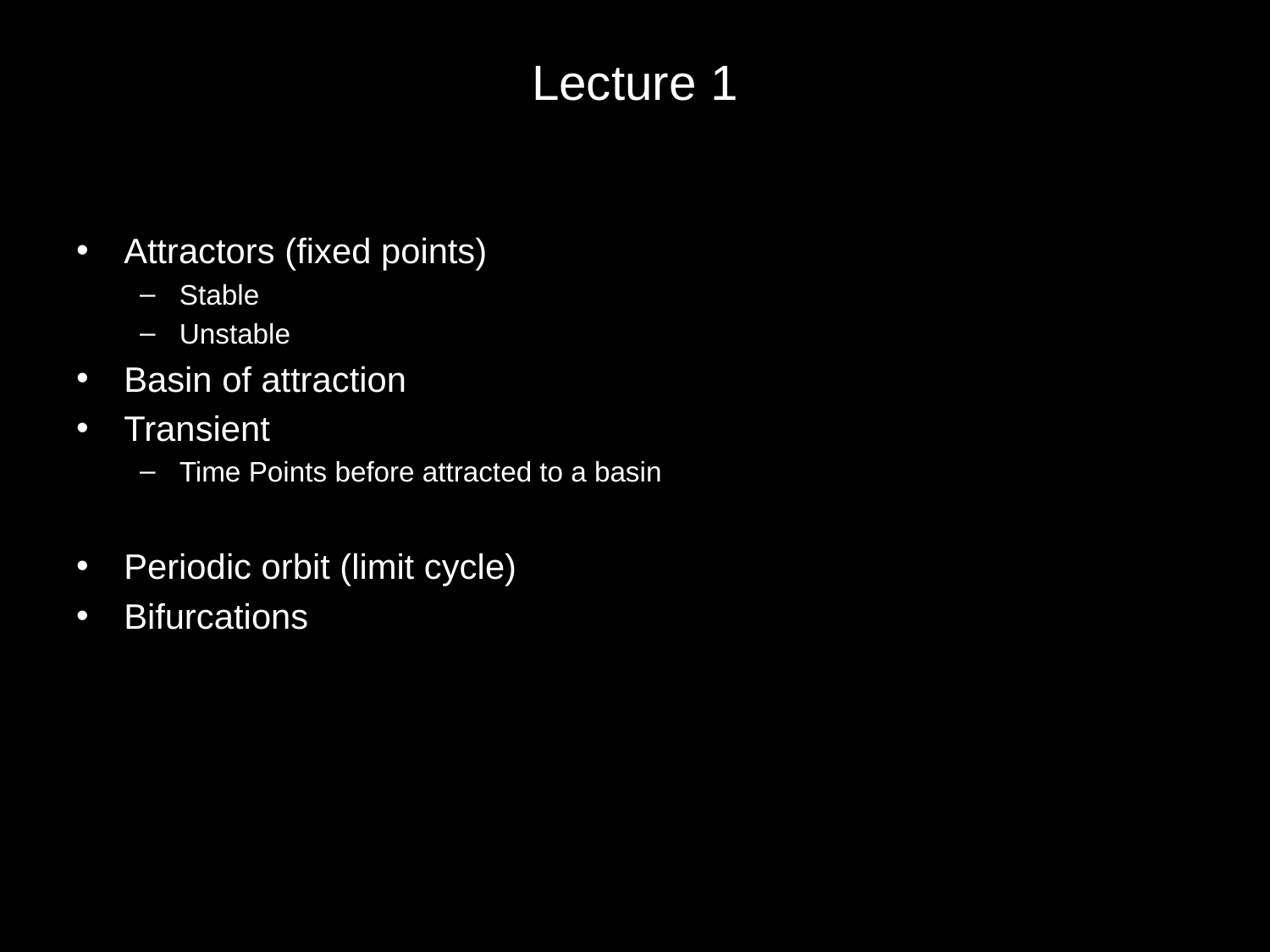

# Lecture 1
Attractors (fixed points)
Stable
Unstable
Basin of attraction
Transient
Time Points before attracted to a basin

Periodic orbit (limit cycle)
Bifurcations